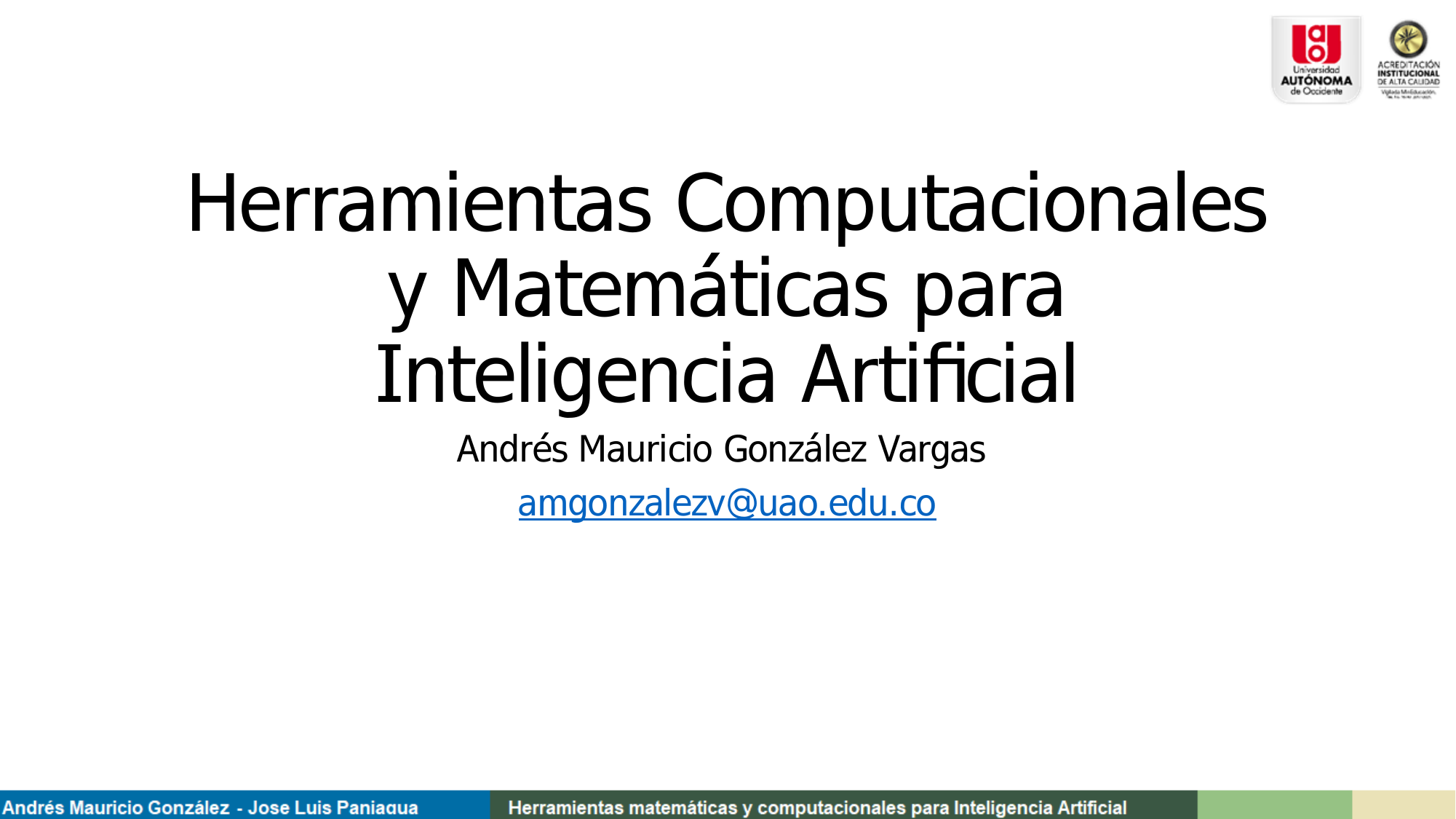

# Herramientas Computacionales y Matemáticas para Inteligencia Artificial
Andrés Mauricio González Vargas
amgonzalezv@uao.edu.co